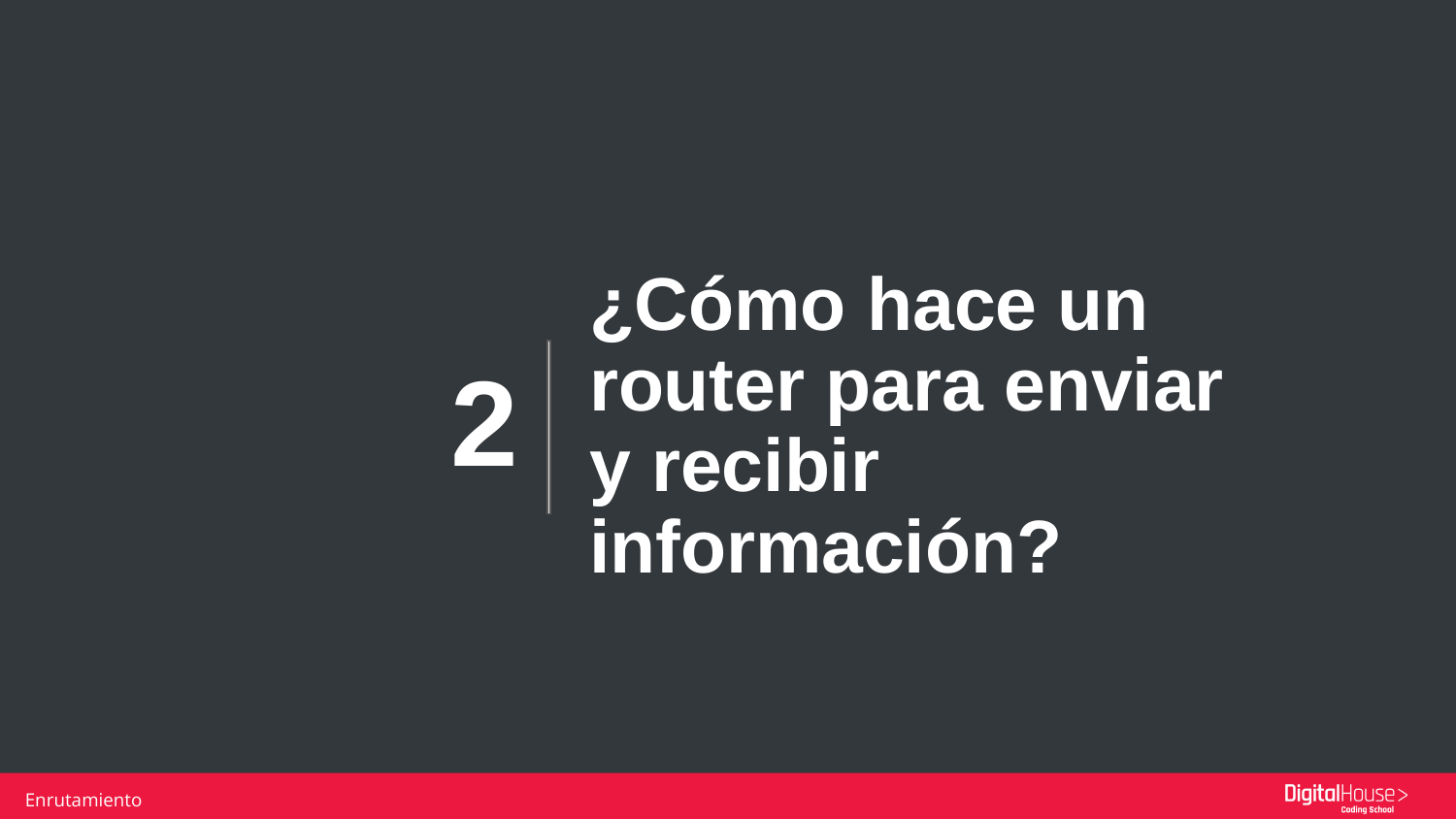

¿Cómo hace un router para enviar y recibir información?

2